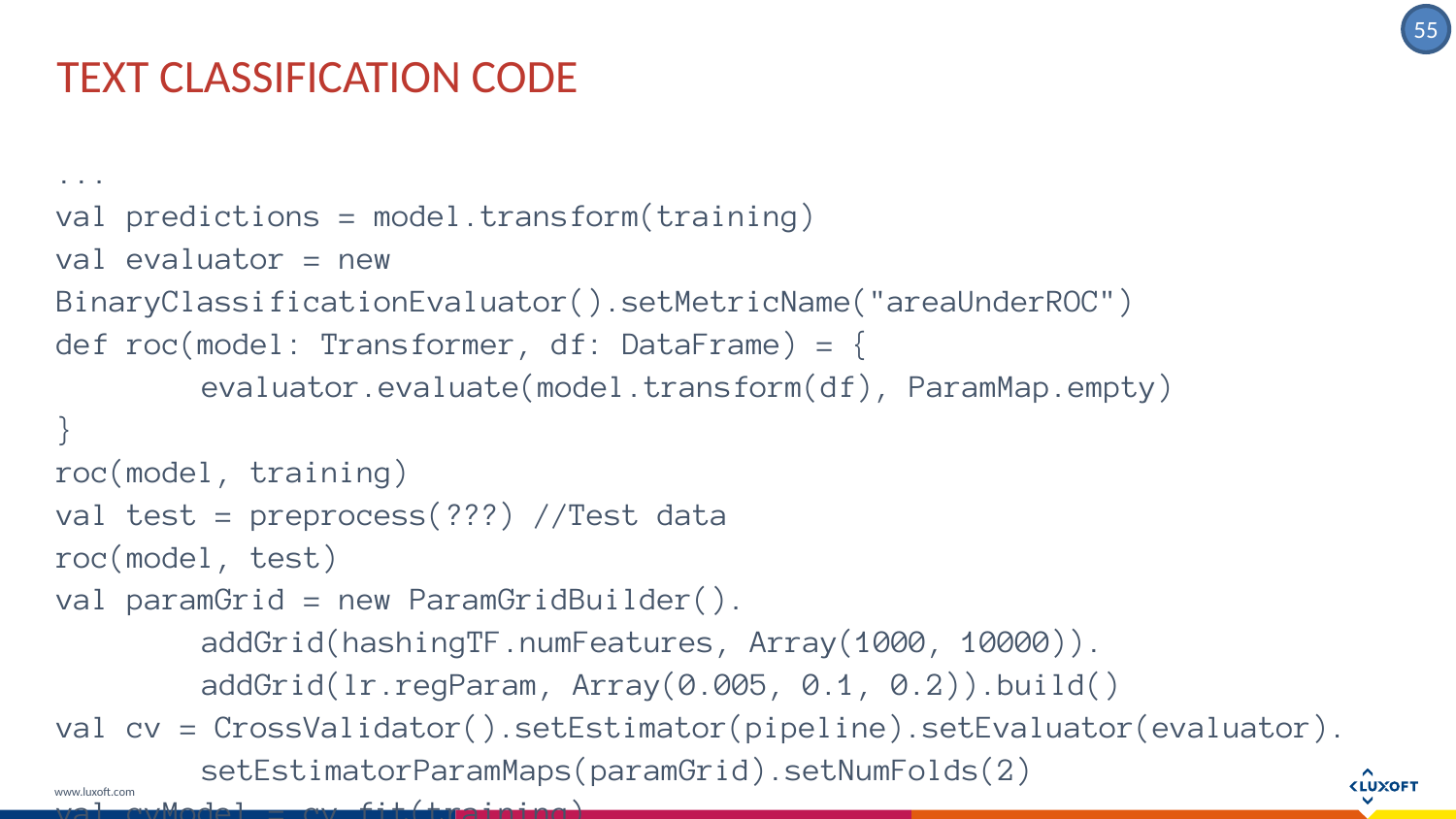

Text Classification Code
...
val predictions = model.transform(training)
val evaluator = new BinaryClassificationEvaluator().setMetricName("areaUnderROC")
def roc(model: Transformer, df: DataFrame) = {
	evaluator.evaluate(model.transform(df), ParamMap.empty)
}
roc(model, training)
val test = preprocess(???) //Test data
roc(model, test)
val paramGrid = new ParamGridBuilder().
	addGrid(hashingTF.numFeatures, Array(1000, 10000)).
	addGrid(lr.regParam, Array(0.005, 0.1, 0.2)).build()
val cv = CrossValidator().setEstimator(pipeline).setEvaluator(evaluator).
	setEstimatorParamMaps(paramGrid).setNumFolds(2)
val cvModel = cv.fit(training)
roc(cvModel, test)